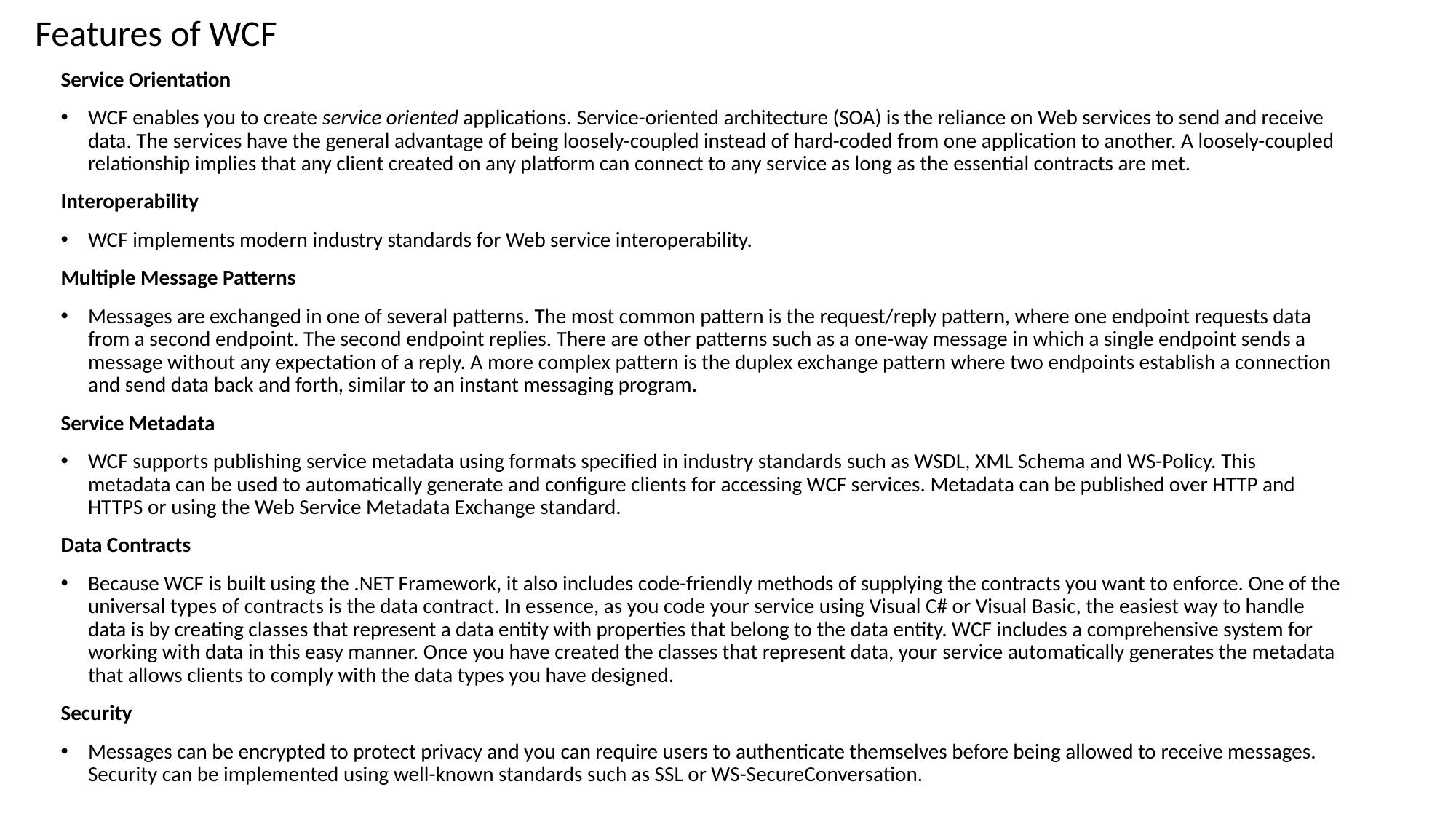

# Features of WCF
Service Orientation
WCF enables you to create service oriented applications. Service-oriented architecture (SOA) is the reliance on Web services to send and receive data. The services have the general advantage of being loosely-coupled instead of hard-coded from one application to another. A loosely-coupled relationship implies that any client created on any platform can connect to any service as long as the essential contracts are met.
Interoperability
WCF implements modern industry standards for Web service interoperability.
Multiple Message Patterns
Messages are exchanged in one of several patterns. The most common pattern is the request/reply pattern, where one endpoint requests data from a second endpoint. The second endpoint replies. There are other patterns such as a one-way message in which a single endpoint sends a message without any expectation of a reply. A more complex pattern is the duplex exchange pattern where two endpoints establish a connection and send data back and forth, similar to an instant messaging program.
Service Metadata
WCF supports publishing service metadata using formats specified in industry standards such as WSDL, XML Schema and WS-Policy. This metadata can be used to automatically generate and configure clients for accessing WCF services. Metadata can be published over HTTP and HTTPS or using the Web Service Metadata Exchange standard.
Data Contracts
Because WCF is built using the .NET Framework, it also includes code-friendly methods of supplying the contracts you want to enforce. One of the universal types of contracts is the data contract. In essence, as you code your service using Visual C# or Visual Basic, the easiest way to handle data is by creating classes that represent a data entity with properties that belong to the data entity. WCF includes a comprehensive system for working with data in this easy manner. Once you have created the classes that represent data, your service automatically generates the metadata that allows clients to comply with the data types you have designed.
Security
Messages can be encrypted to protect privacy and you can require users to authenticate themselves before being allowed to receive messages. Security can be implemented using well-known standards such as SSL or WS-SecureConversation.